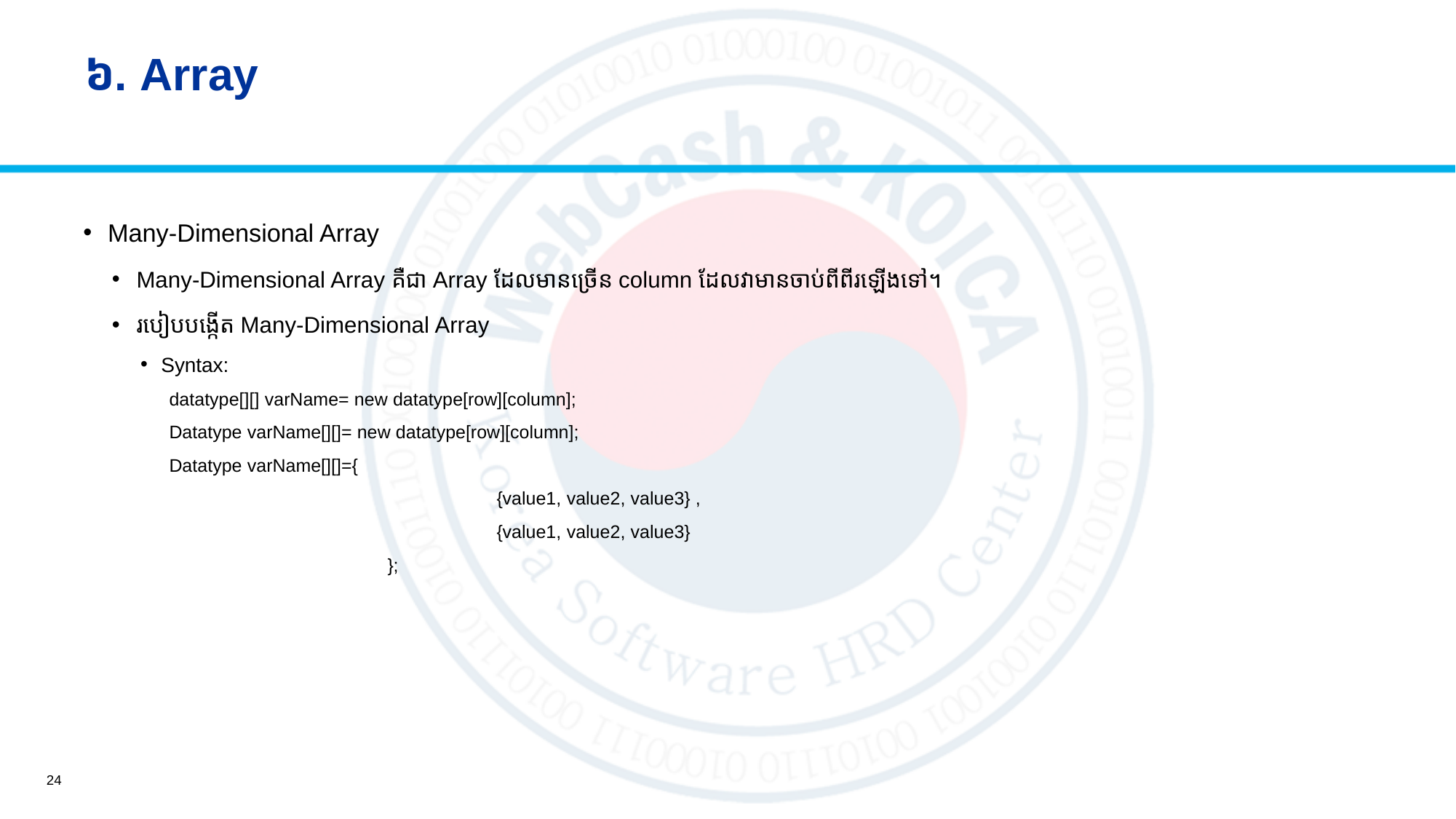

# ៦. Array
Many-Dimensional Array
Many-Dimensional Array គឺជា Array ដែលមានច្រើន column ដែលវាមានចាប់ពី​ពីរឡើងទៅ។
របៀបបង្កើត Many-Dimensional Array
Syntax:
datatype[][] varName= new datatype[row][column];
Datatype varName[][]= new datatype[row][column];
Datatype varName[][]={
			{value1, value2, value3} ,
			{value1, value2, value3}
		​​​​​​​};

24